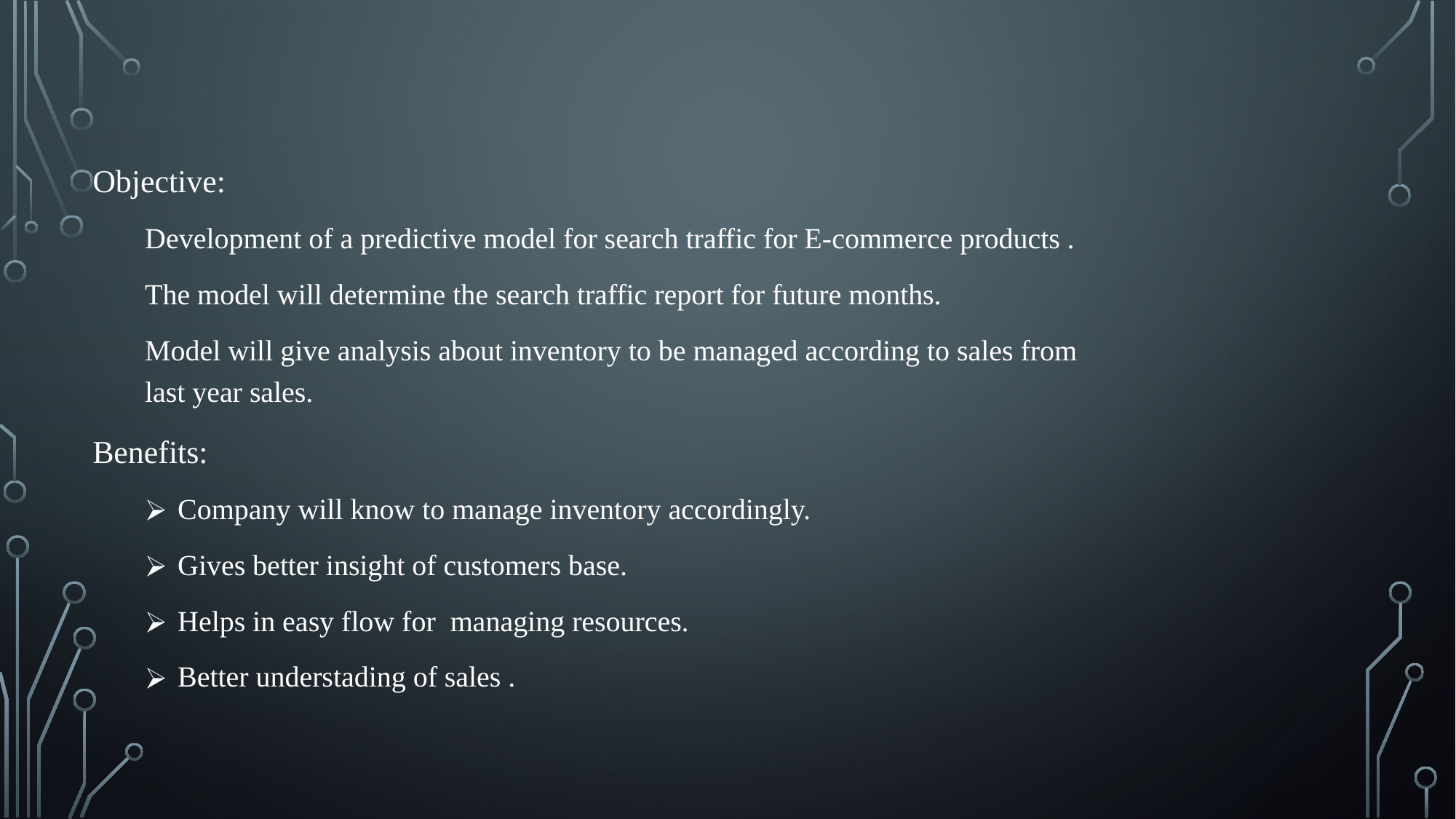

Objective:
Development of a predictive model for search traffic for E-commerce products .
The model will determine the search traffic report for future months.
Model will give analysis about inventory to be managed according to sales from last year sales.
Benefits:
Company will know to manage inventory accordingly.
Gives better insight of customers base.
Helps in easy flow for  managing resources.
Better understading of sales .